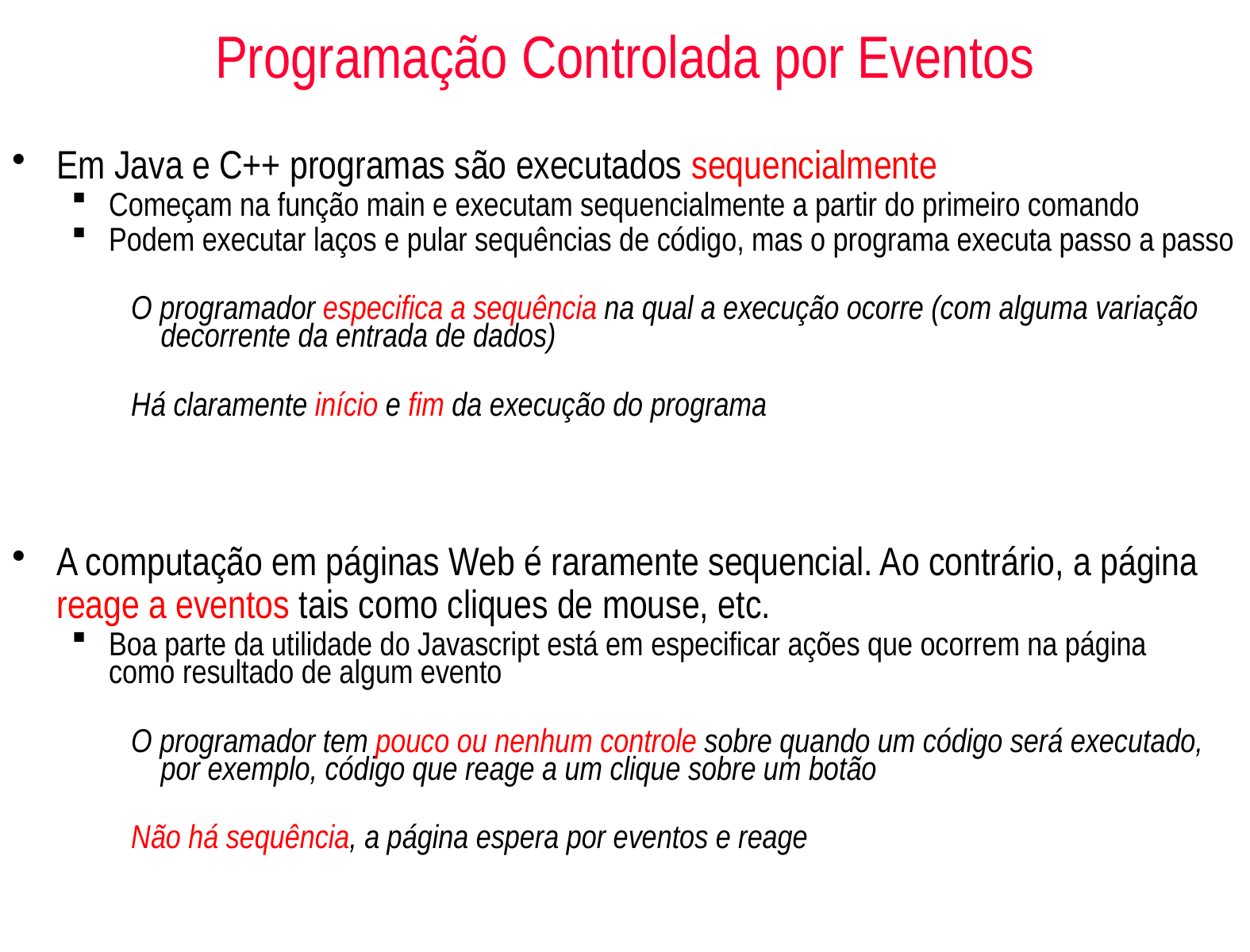

# Programação Controlada por Eventos
Em Java e C++ programas são executados sequencialmente
Começam na função main e executam sequencialmente a partir do primeiro comando
Podem executar laços e pular sequências de código, mas o programa executa passo a passo

O programador especifica a sequência na qual a execução ocorre (com alguma variação decorrente da entrada de dados)

Há claramente início e fim da execução do programa
A computação em páginas Web é raramente sequencial. Ao contrário, a página reage a eventos tais como cliques de mouse, etc.
Boa parte da utilidade do Javascript está em especificar ações que ocorrem na página como resultado de algum evento

O programador tem pouco ou nenhum controle sobre quando um código será executado, por exemplo, código que reage a um clique sobre um botão

Não há sequência, a página espera por eventos e reage